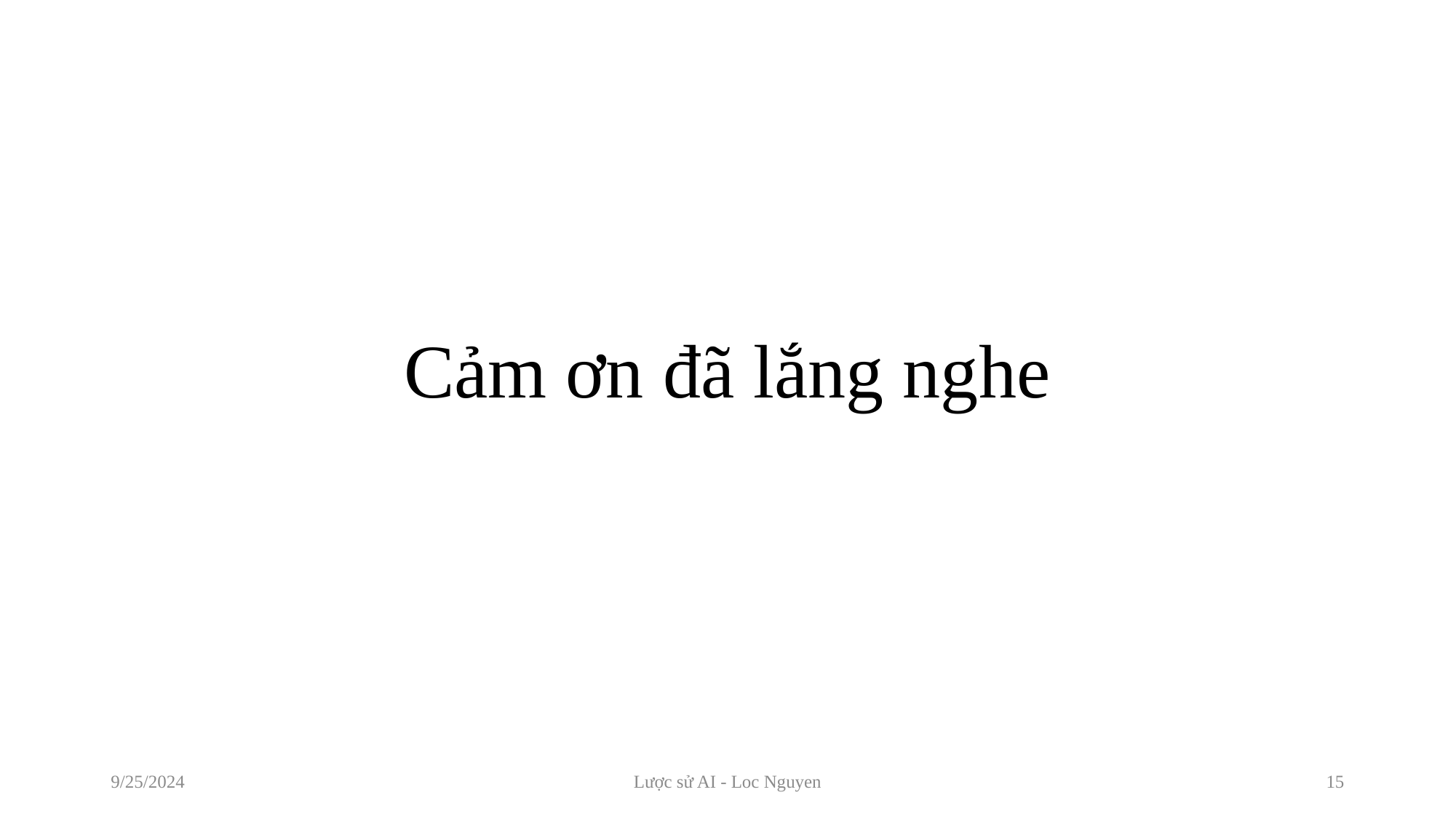

# Cảm ơn đã lắng nghe
9/25/2024
Lược sử AI - Loc Nguyen
15